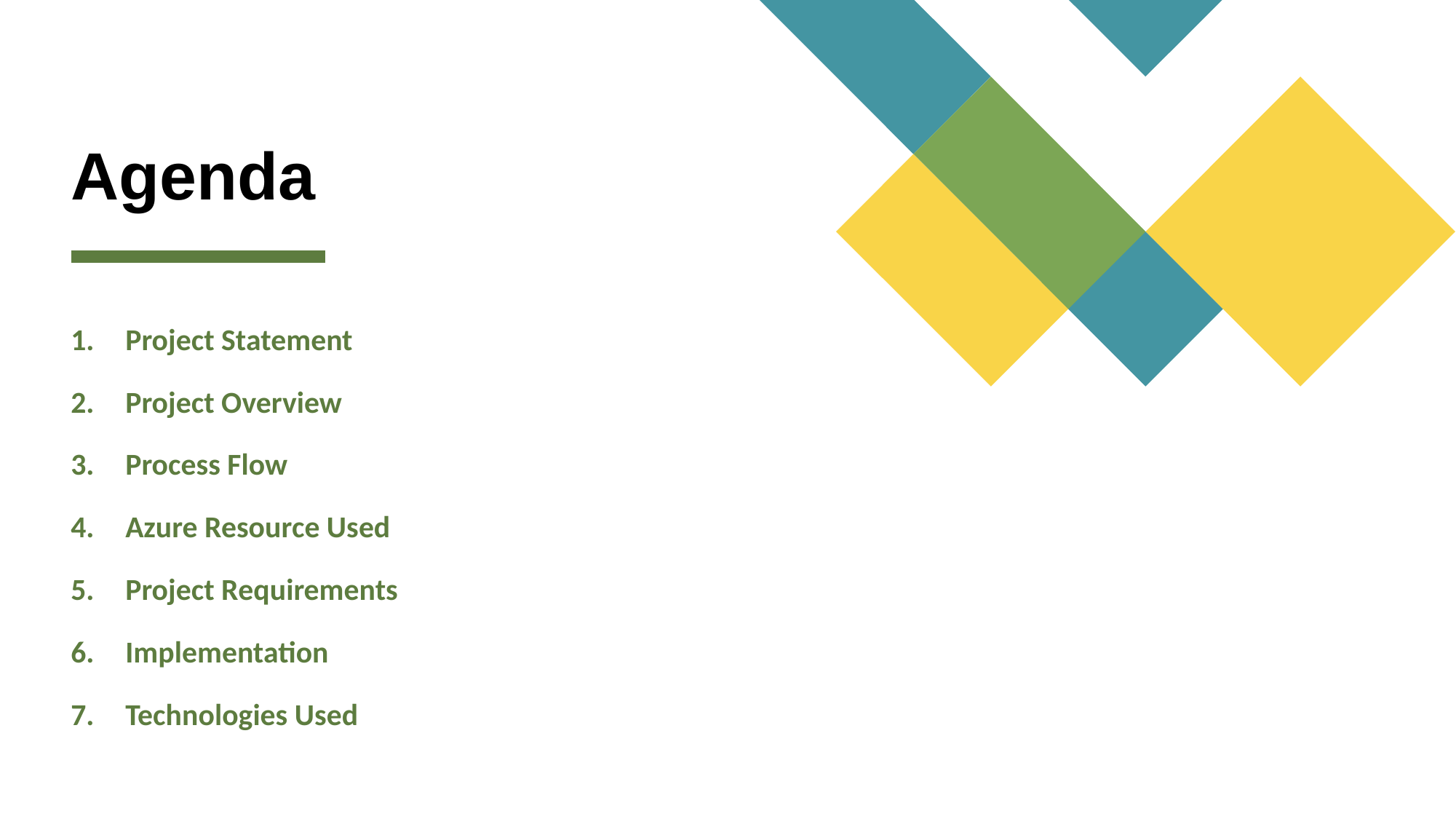

# Agenda
Project Statement
Project Overview
Process Flow
Azure Resource Used
Project Requirements
Implementation
Technologies Used